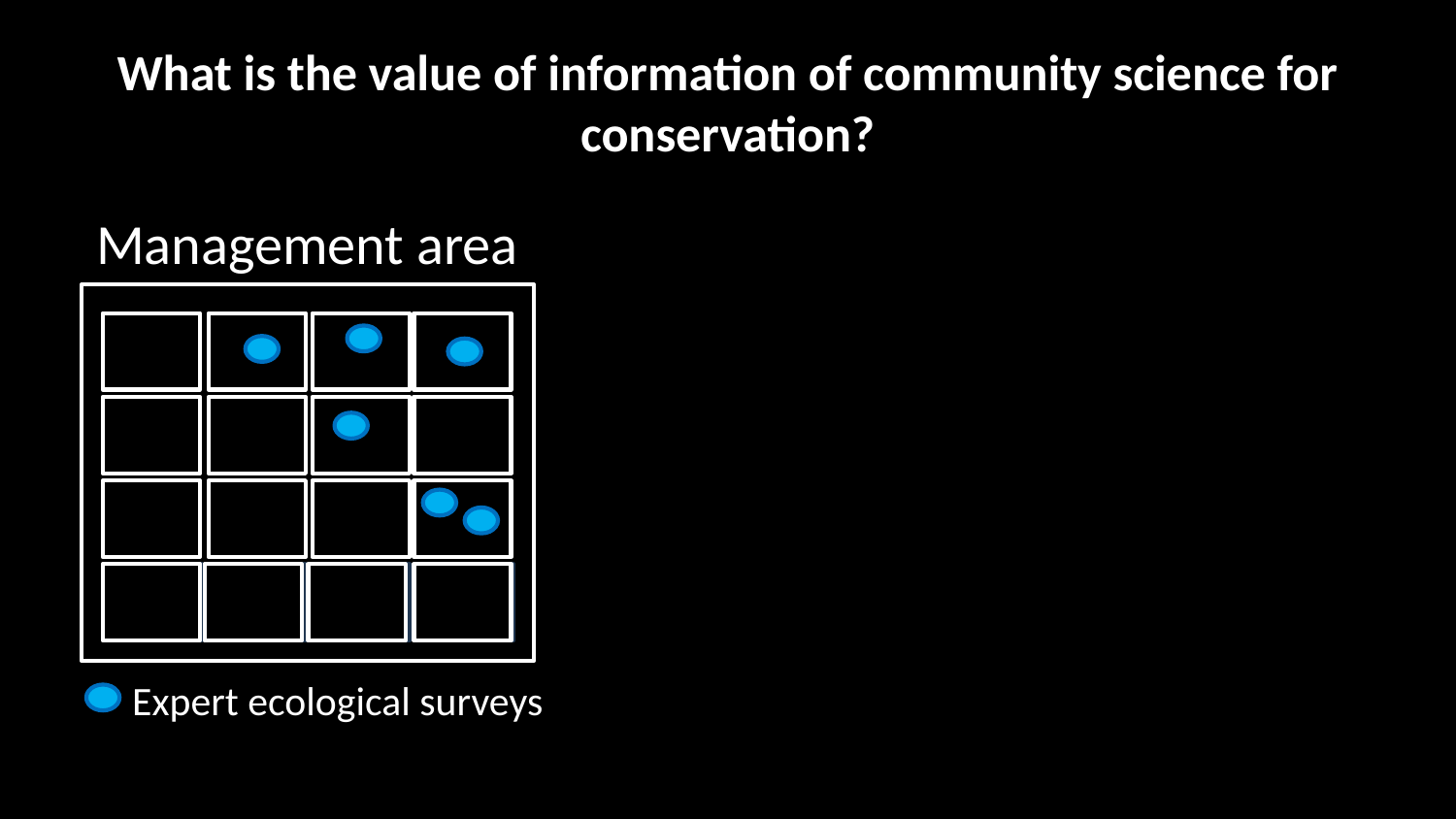

# What is the value of information of community science for conservation?
Management area

Expert ecological surveys